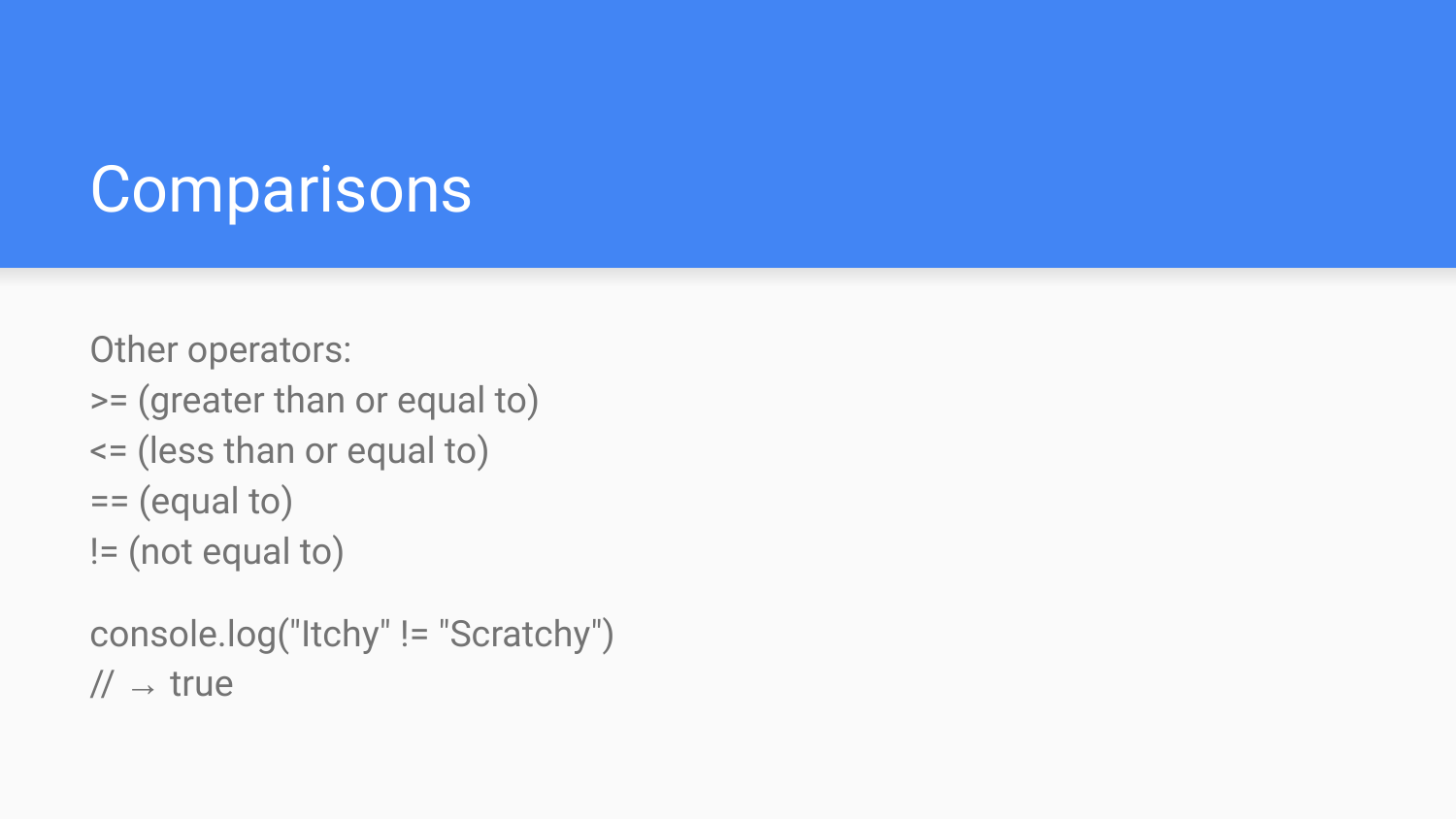

# Comparisons
Other operators:
>= (greater than or equal to)
<= (less than or equal to)
== (equal to)
!= (not equal to)
console.log("Itchy" != "Scratchy")
// → true